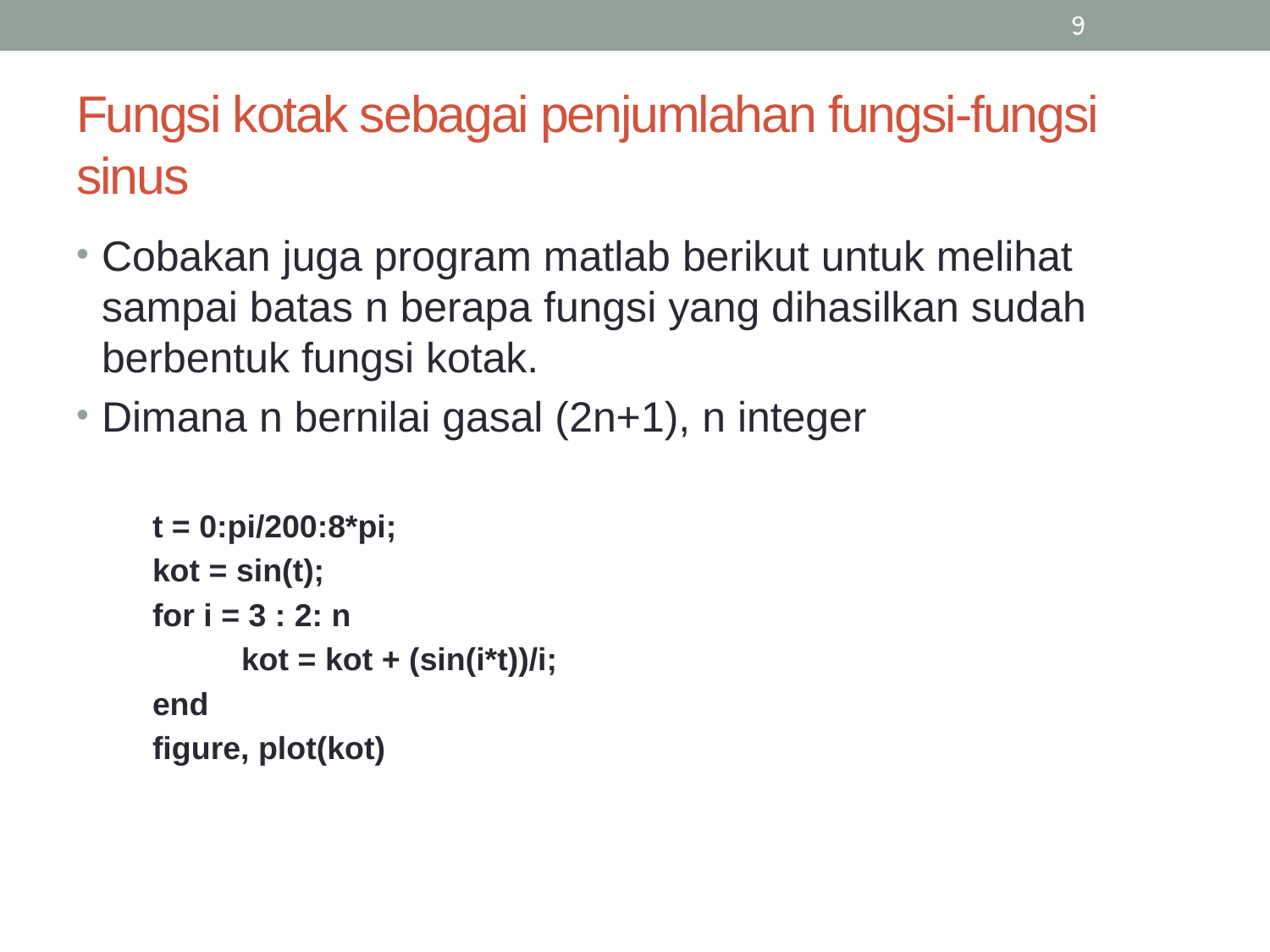

9
# Fungsi kotak sebagai penjumlahan fungsi-fungsi sinus
Cobakan juga program matlab berikut untuk melihat sampai batas n berapa fungsi yang dihasilkan sudah berbentuk fungsi kotak.
Dimana n bernilai gasal (2n+1), n integer

t = 0:pi/200:8*pi;
kot = sin(t);
for i = 3 : 2: n
          kot = kot + (sin(i*t))/i;
end
figure, plot(kot)